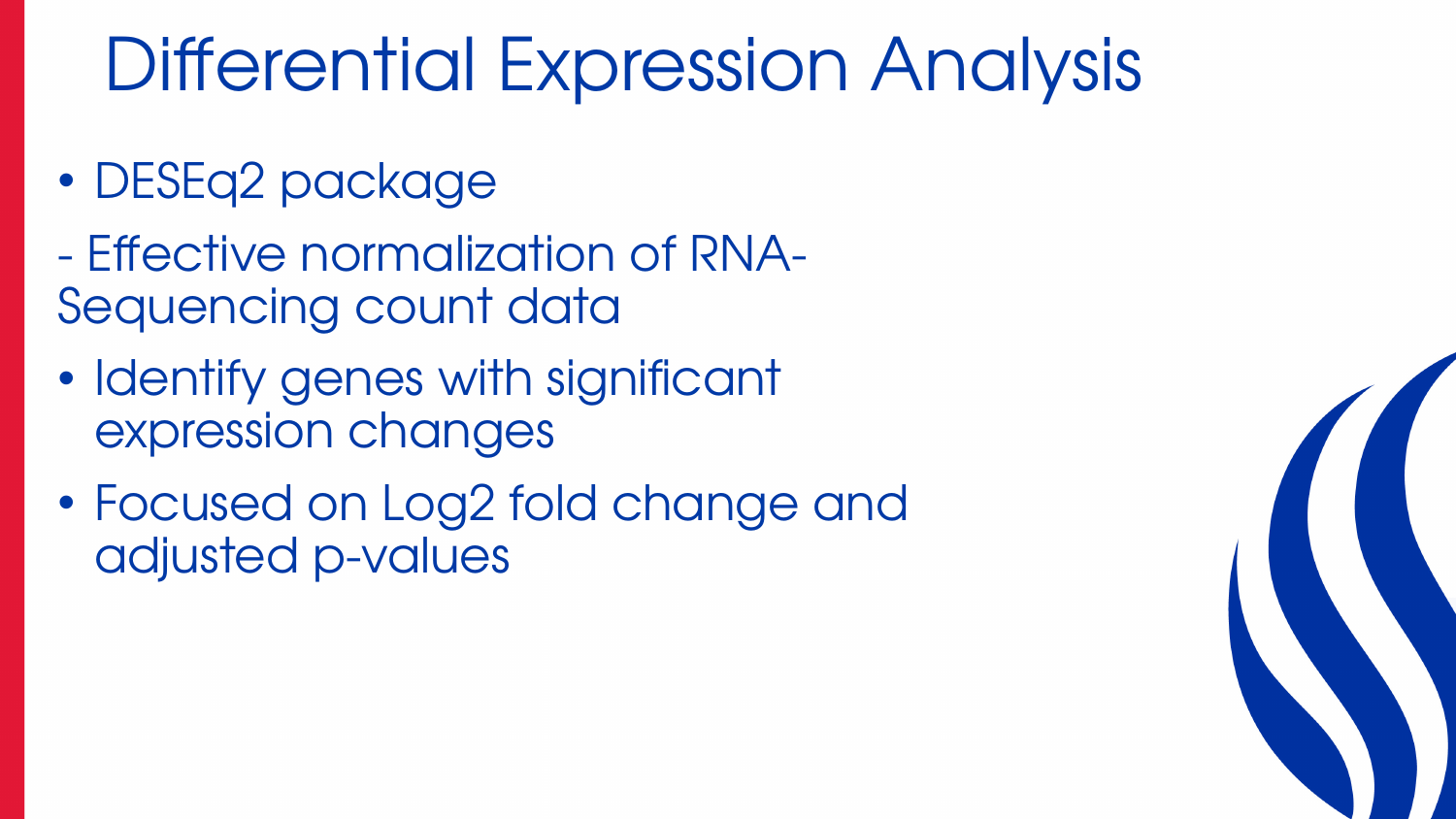

# Differential Expression Analysis
DESEq2 package
- Effective normalization of RNA-Sequencing count data
Identify genes with significant expression changes
Focused on Log2 fold change and adjusted p-values